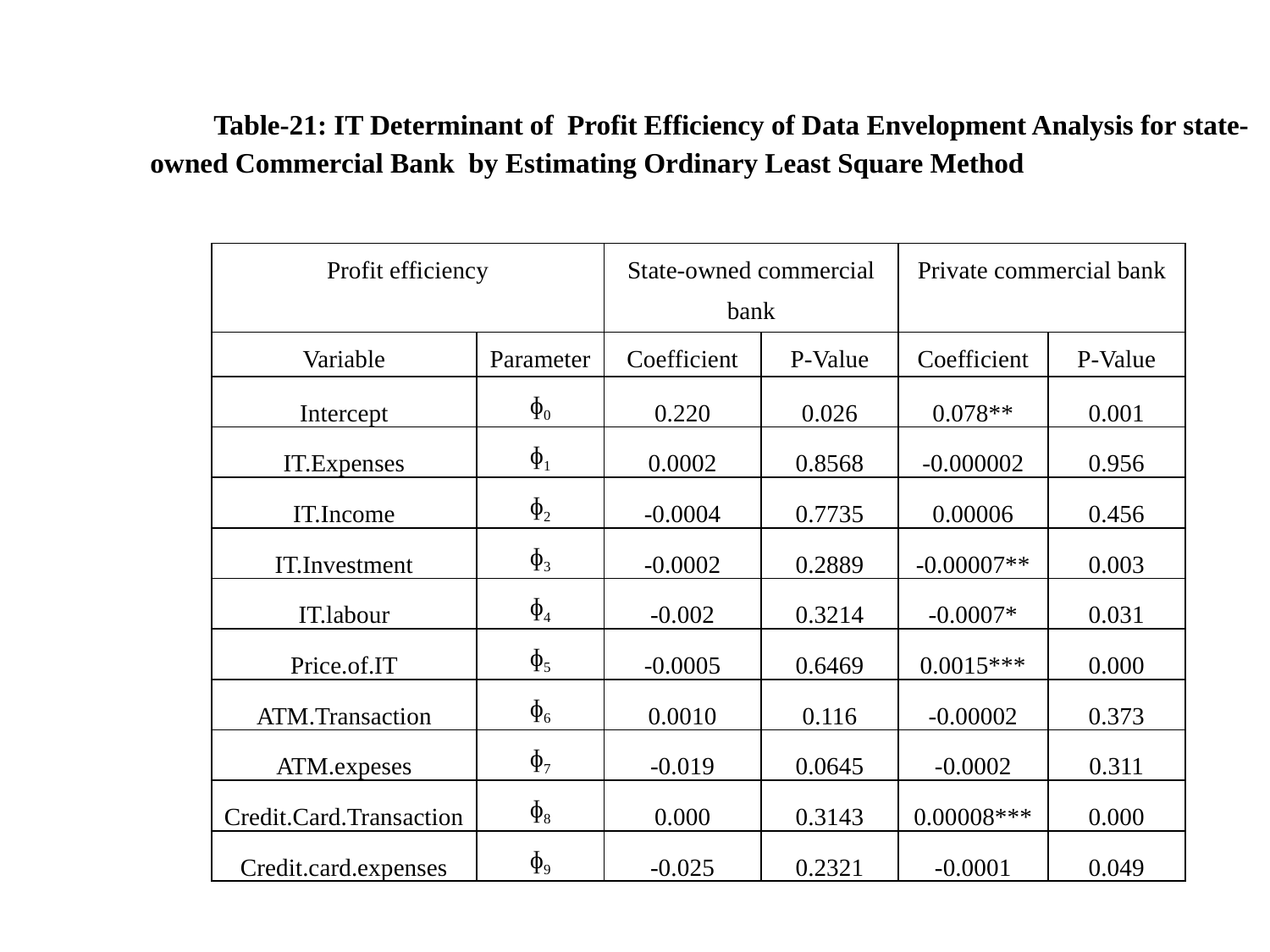

Table-21: IT Determinant of  Profit Efficiency of Data Envelopment Analysis for state-owned Commercial Bank  by Estimating Ordinary Least Square Method
| Profit efficiency |  | State-owned commercial bank |  | Private commercial bank |  |
| --- | --- | --- | --- | --- | --- |
| Variable | Parameter | Coefficient | P-Value | Coefficient | P-Value |
| Intercept | ɸ0 | 0.220 | 0.026 | 0.078\*\* | 0.001 |
| IT.Expenses | ɸ1 | 0.0002 | 0.8568 | -0.000002 | 0.956 |
| IT.Income | ɸ2 | -0.0004 | 0.7735 | 0.00006 | 0.456 |
| IT.Investment | ɸ3 | -0.0002 | 0.2889 | -0.00007\*\* | 0.003 |
| IT.labour | ɸ4 | -0.002 | 0.3214 | -0.0007\* | 0.031 |
| Price.of.IT | ɸ5 | -0.0005 | 0.6469 | 0.0015\*\*\* | 0.000 |
| ATM.Transaction | ɸ6 | 0.0010 | 0.116 | -0.00002 | 0.373 |
| ATM.expeses | ɸ7 | -0.019 | 0.0645 | -0.0002 | 0.311 |
| Credit.Card.Transaction | ɸ8 | 0.000 | 0.3143 | 0.00008\*\*\* | 0.000 |
| Credit.card.expenses | ɸ9 | -0.025 | 0.2321 | -0.0001 | 0.049 |